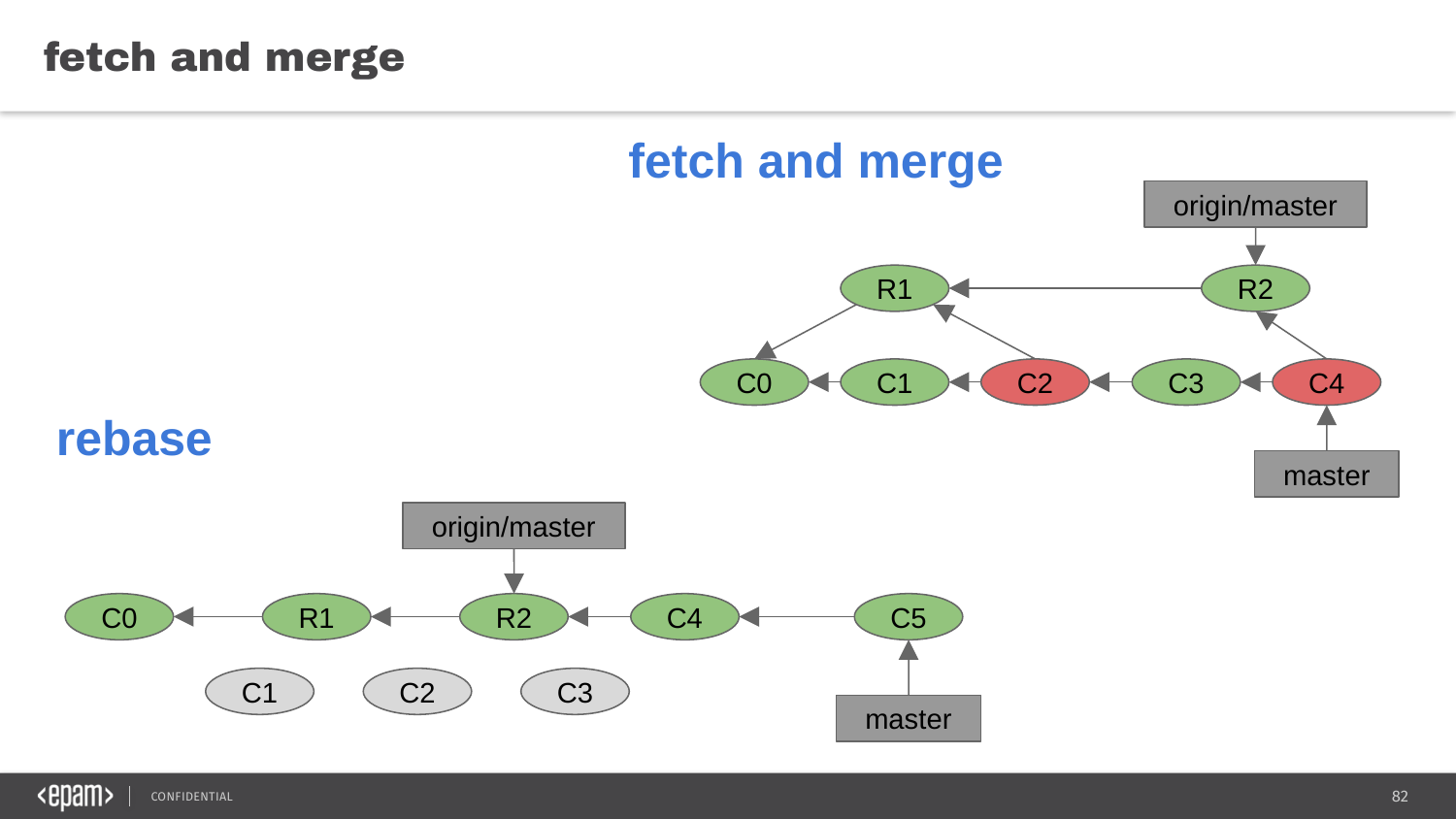

fetch and merge
fetch and merge
origin/master
R1
R2
С0
С1
С2
С3
С4
rebase
master
origin/master
С0
R1
R2
C4
C5
С1
С2
С3
master